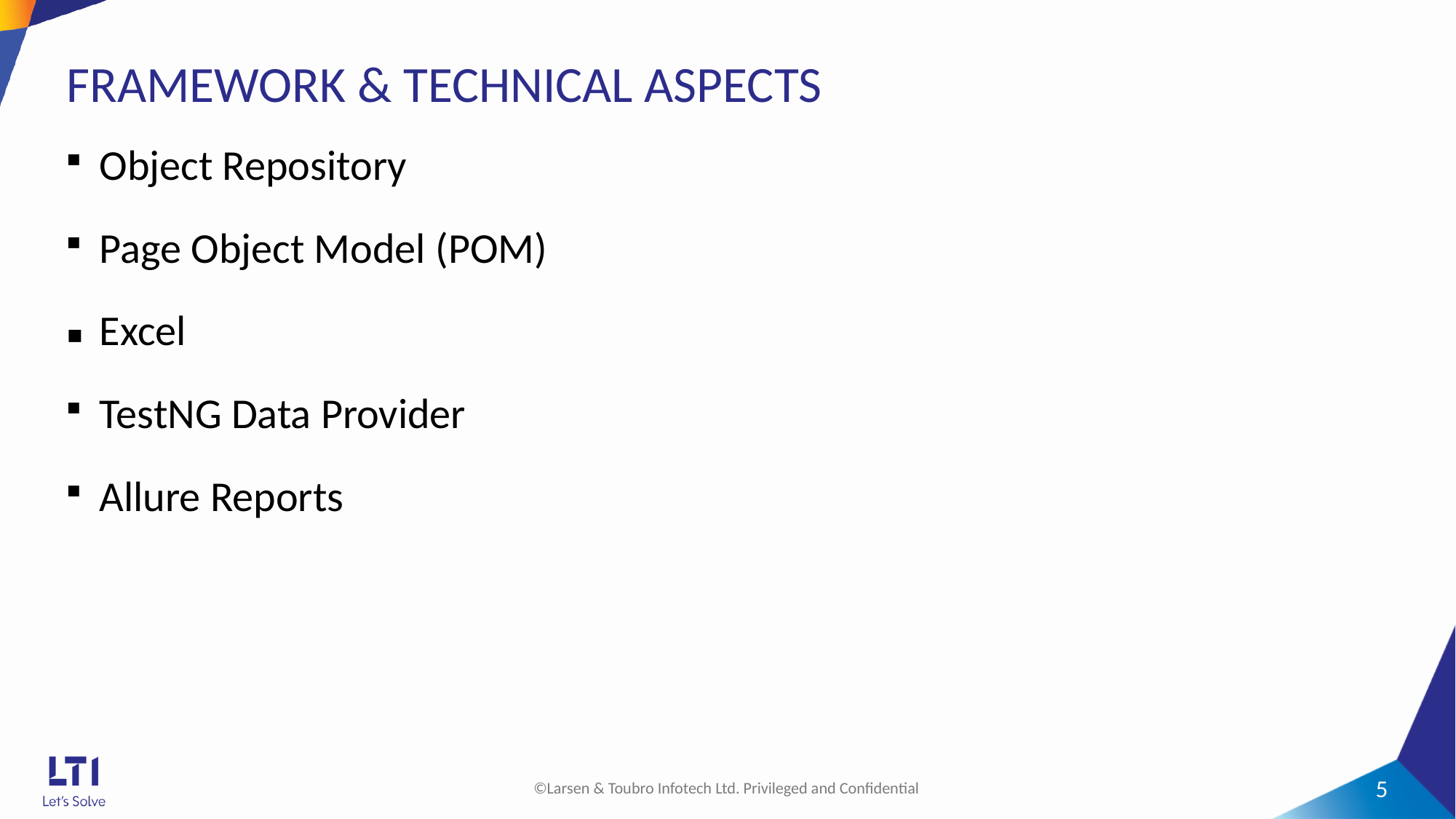

# FRAMEWORK & TECHNICAL ASPECTS
 Object Repository
 Page Object Model (POM)
 Excel
 TestNG Data Provider
 Allure Reports